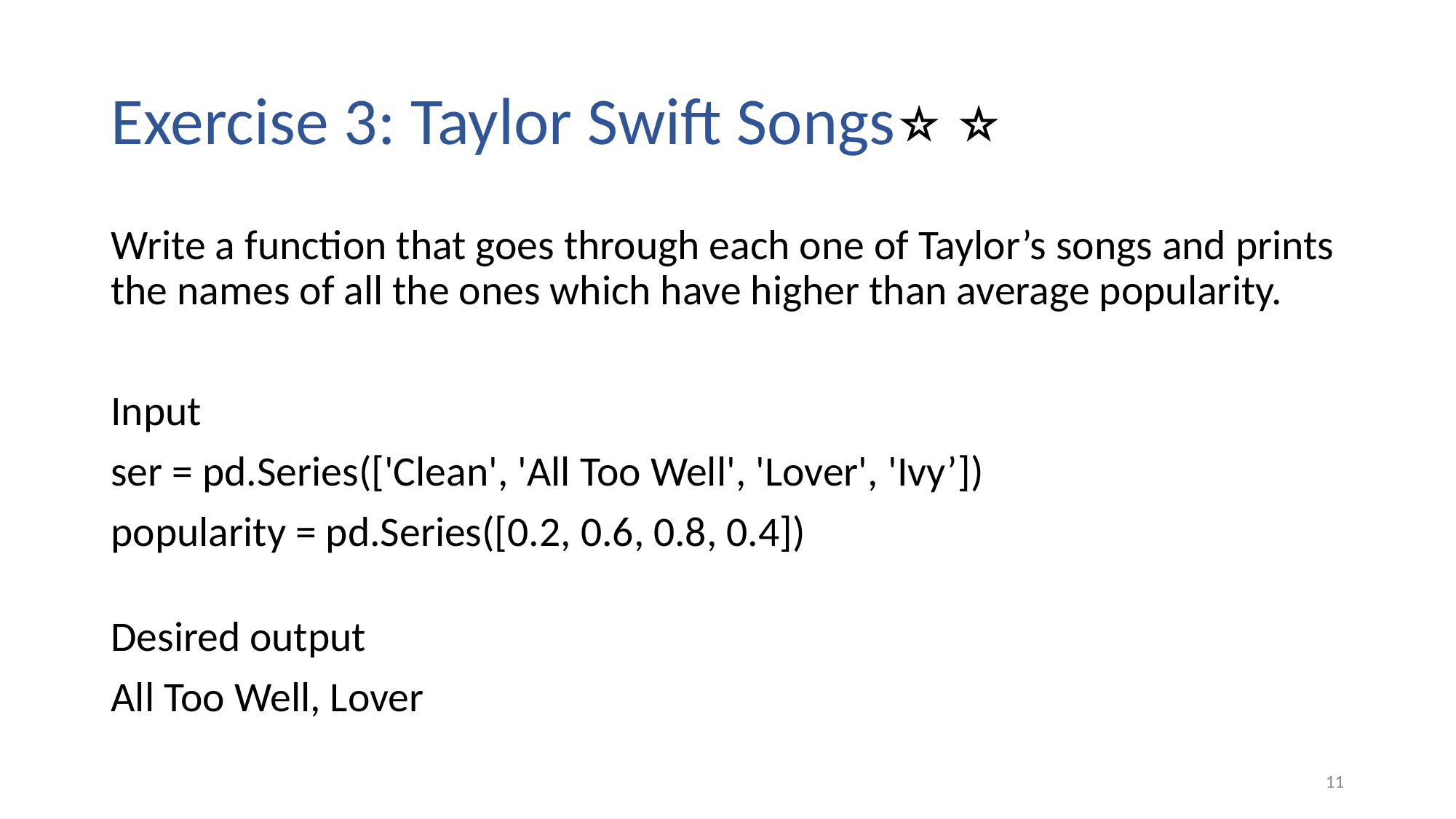

# Exercise 3: Taylor Swift Songs⭐️ ⭐️
Write a function that goes through each one of Taylor’s songs and prints the names of all the ones which have higher than average popularity.

Input
ser = pd.Series(['Clean', 'All Too Well', 'Lover', 'Ivy’])
popularity = pd.Series([0.2, 0.6, 0.8, 0.4])
Desired output
All Too Well, Lover

11